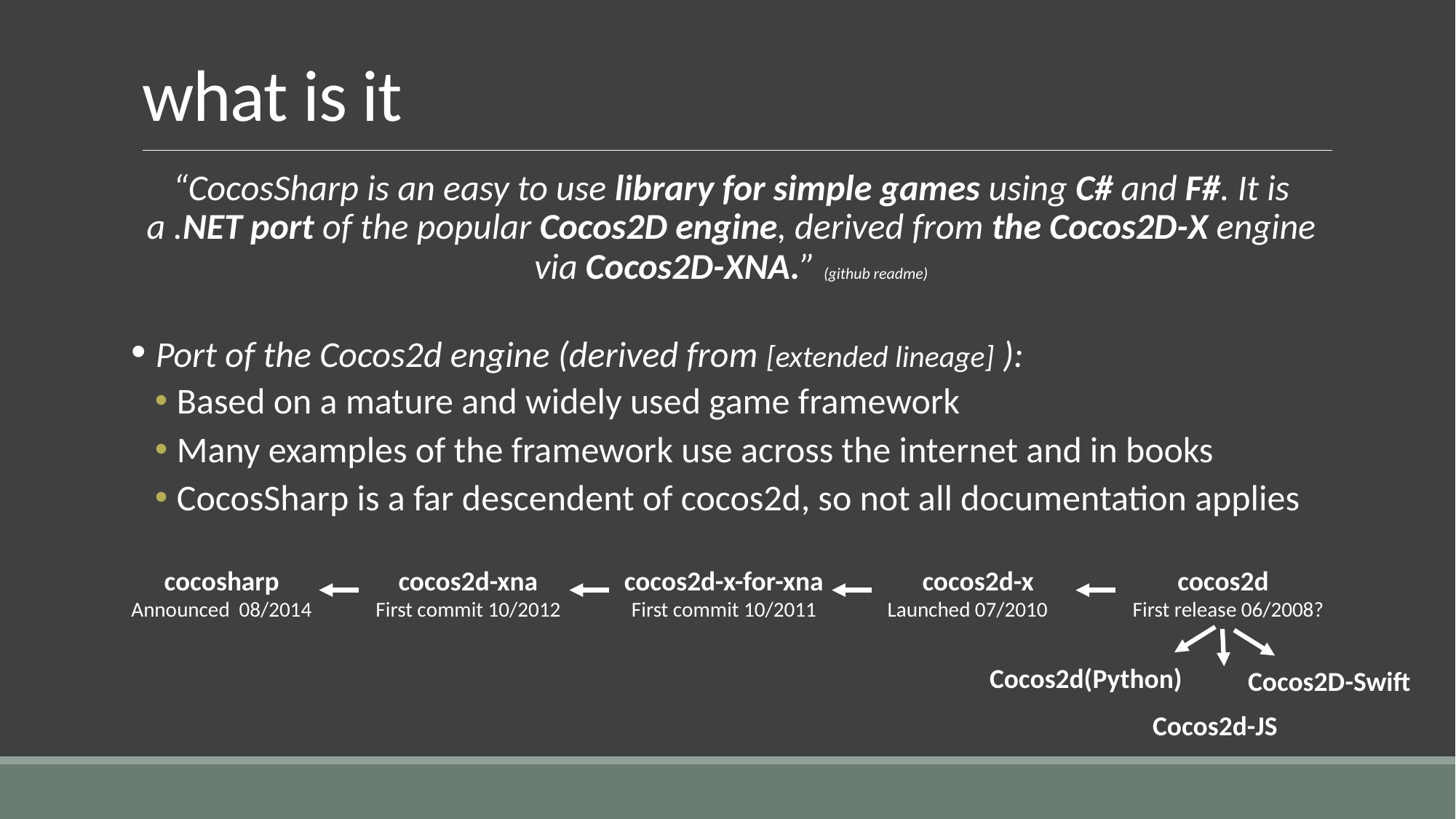

# what is it
“CocosSharp is an easy to use library for simple games using C# and F#. It is a .NET port of the popular Cocos2D engine, derived from the Cocos2D-X engine via Cocos2D-XNA.” (github readme)

 Port of the Cocos2d engine (derived from [extended lineage] ):
Based on a mature and widely used game framework
Many examples of the framework use across the internet and in books
CocosSharp is a far descendent of cocos2d, so not all documentation applies

cocosharp
Announced  08/2014
cocos2d-xna
First commit 10/2012
cocos2d-x-for-xna
First commit 10/2011
cocos2d-x
Launched 07/2010
cocos2d
First release 06/2008?
Cocos2d(Python)
Cocos2D-Swift
Cocos2d-JS